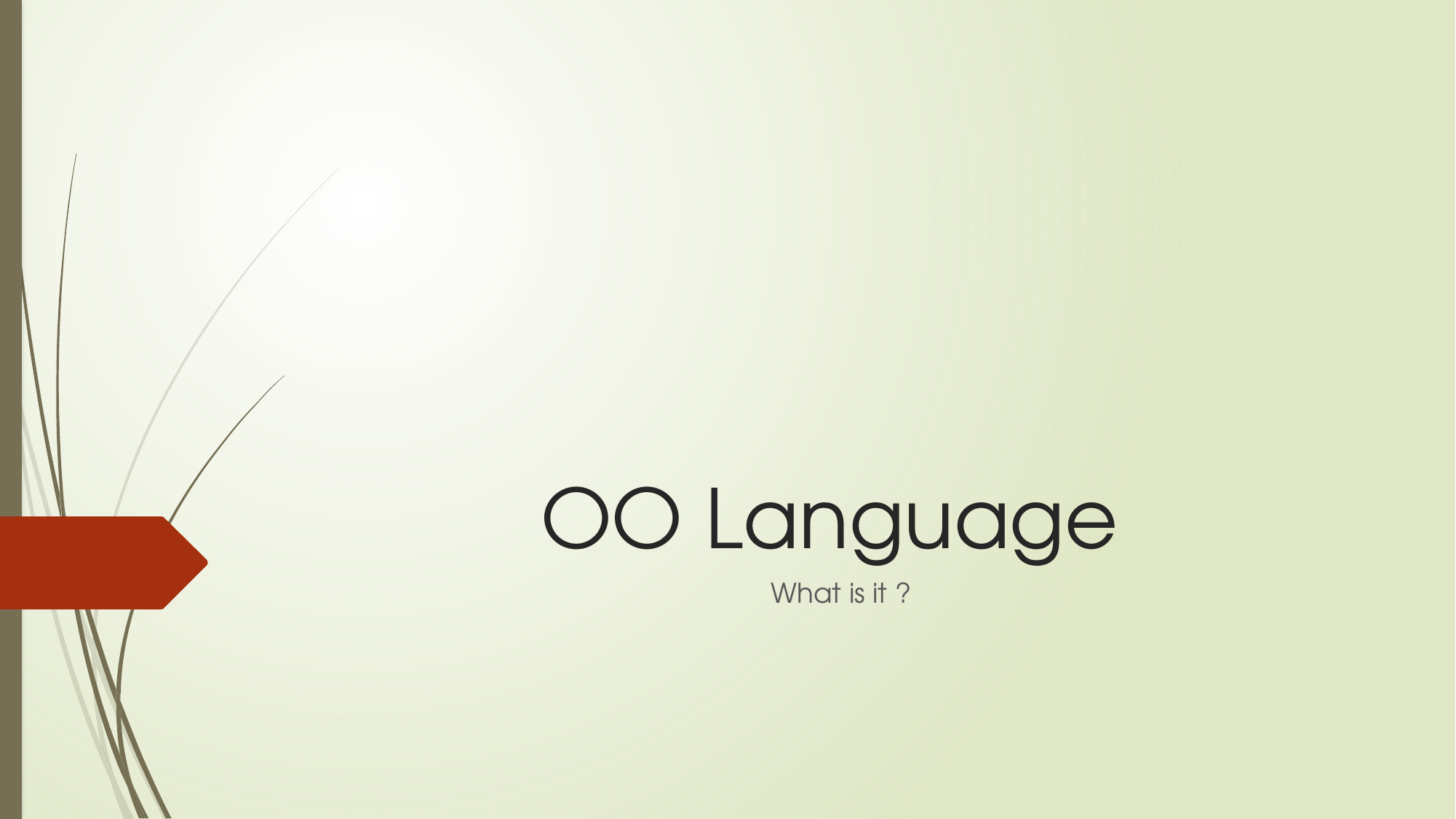

# OO Language
What is it ?